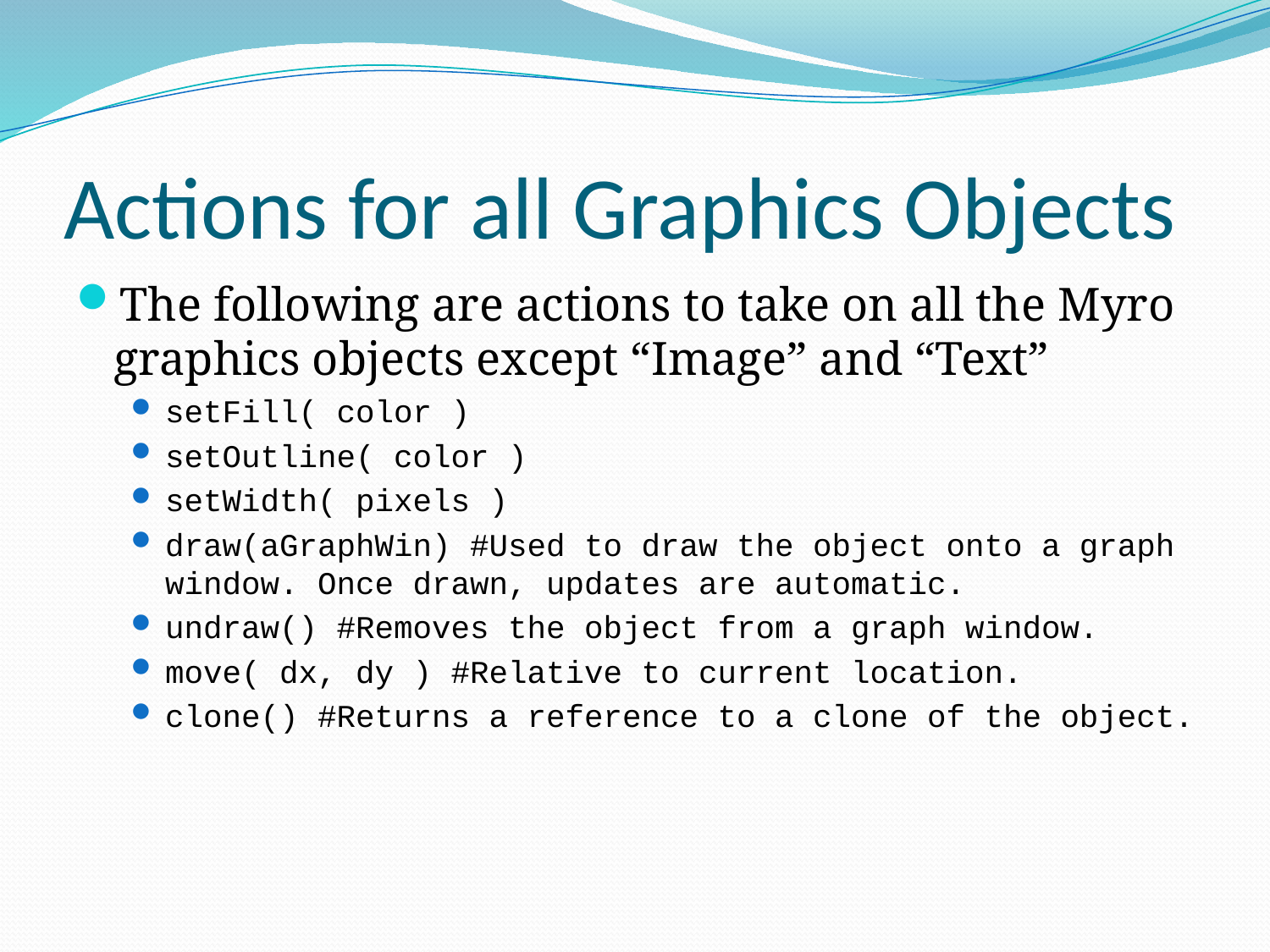

# Actions for all Graphics Objects
The following are actions to take on all the Myro graphics objects except “Image” and “Text”
setFill( color )
setOutline( color )
setWidth( pixels )
draw(aGraphWin) #Used to draw the object onto a graph window. Once drawn, updates are automatic.
undraw() #Removes the object from a graph window.
move( dx, dy ) #Relative to current location.
clone() #Returns a reference to a clone of the object.